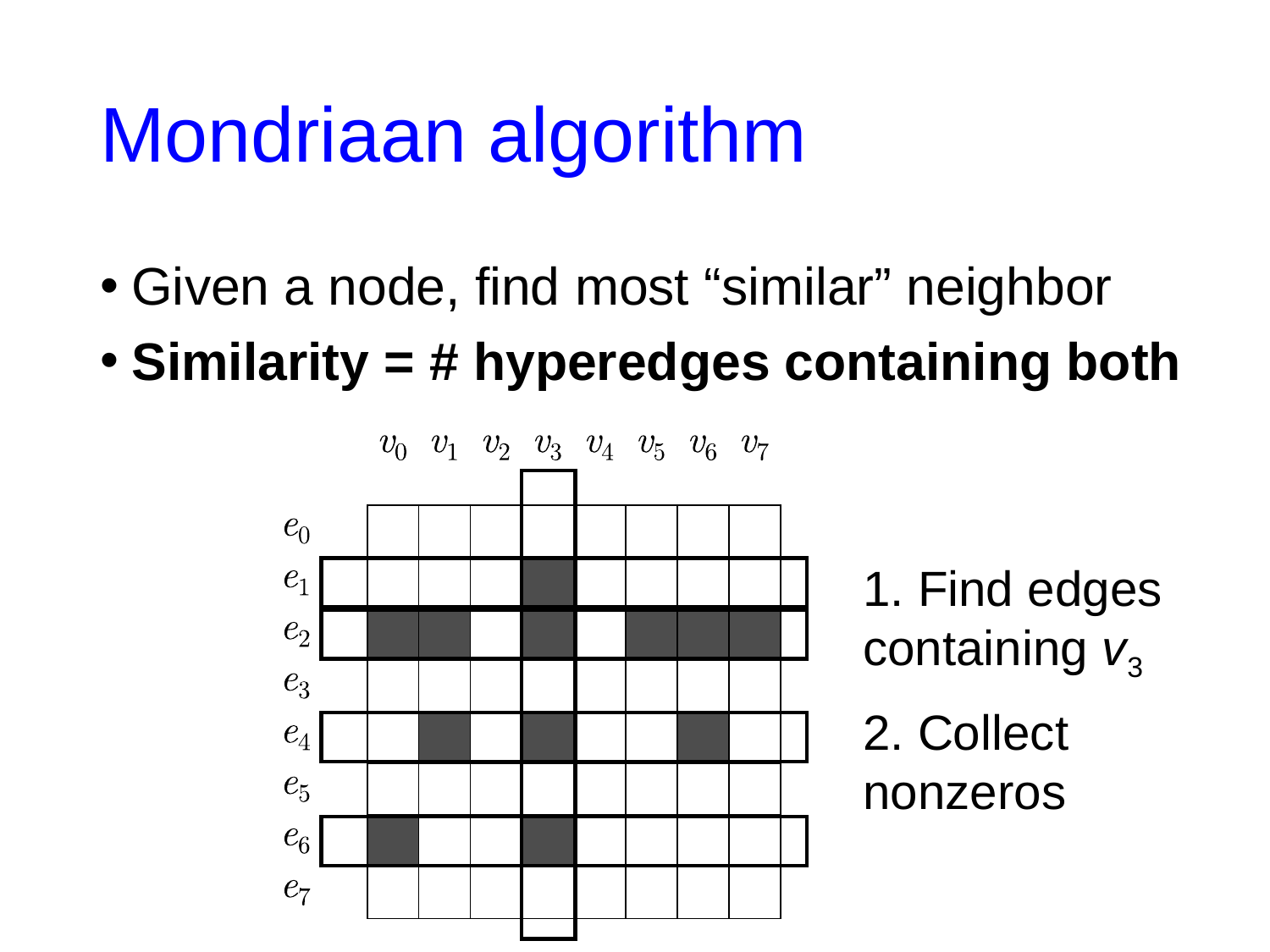

# Mondriaan algorithm
Given a node, find most “similar” neighbor
Similarity = # hyperedges containing both

1. Find edges containing v3
2. Collect nonzeros